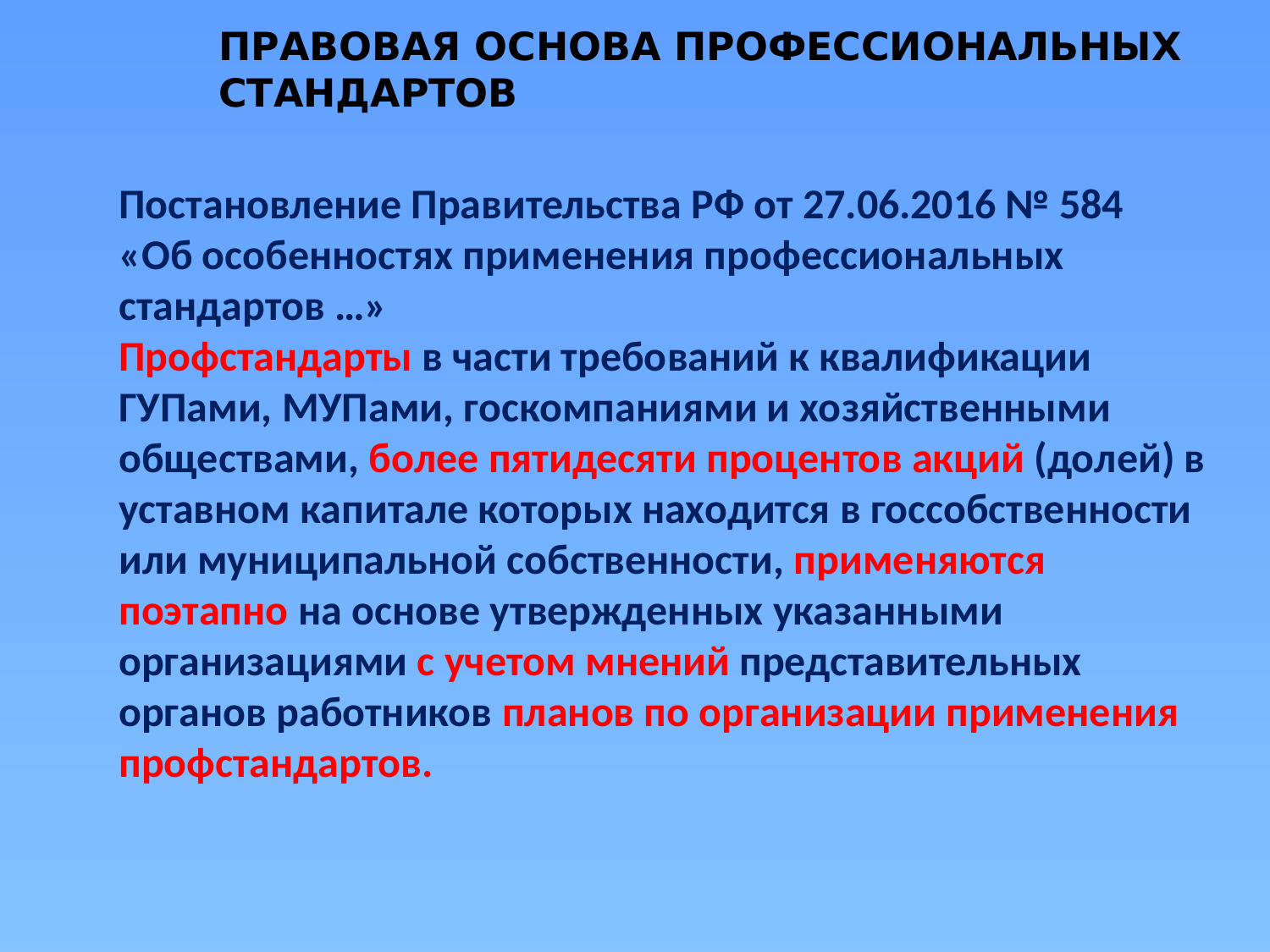

ПРАВОВАЯ ОСНОВА ПРОФЕССИОНАЛЬНЫХ СТАНДАРТОВ
Постановление Правительства РФ от 27.06.2016 № 584
«Об особенностях применения профессиональных стандартов …»
Профстандарты в части требований к квалификации ГУПами, МУПами, госкомпаниями и хозяйственными обществами, более пятидесяти процентов акций (долей) в уставном капитале которых находится в госсобственности или муниципальной собственности, применяются поэтапно на основе утвержденных указанными организациями с учетом мнений представительных органов работников планов по организации применения профстандартов.